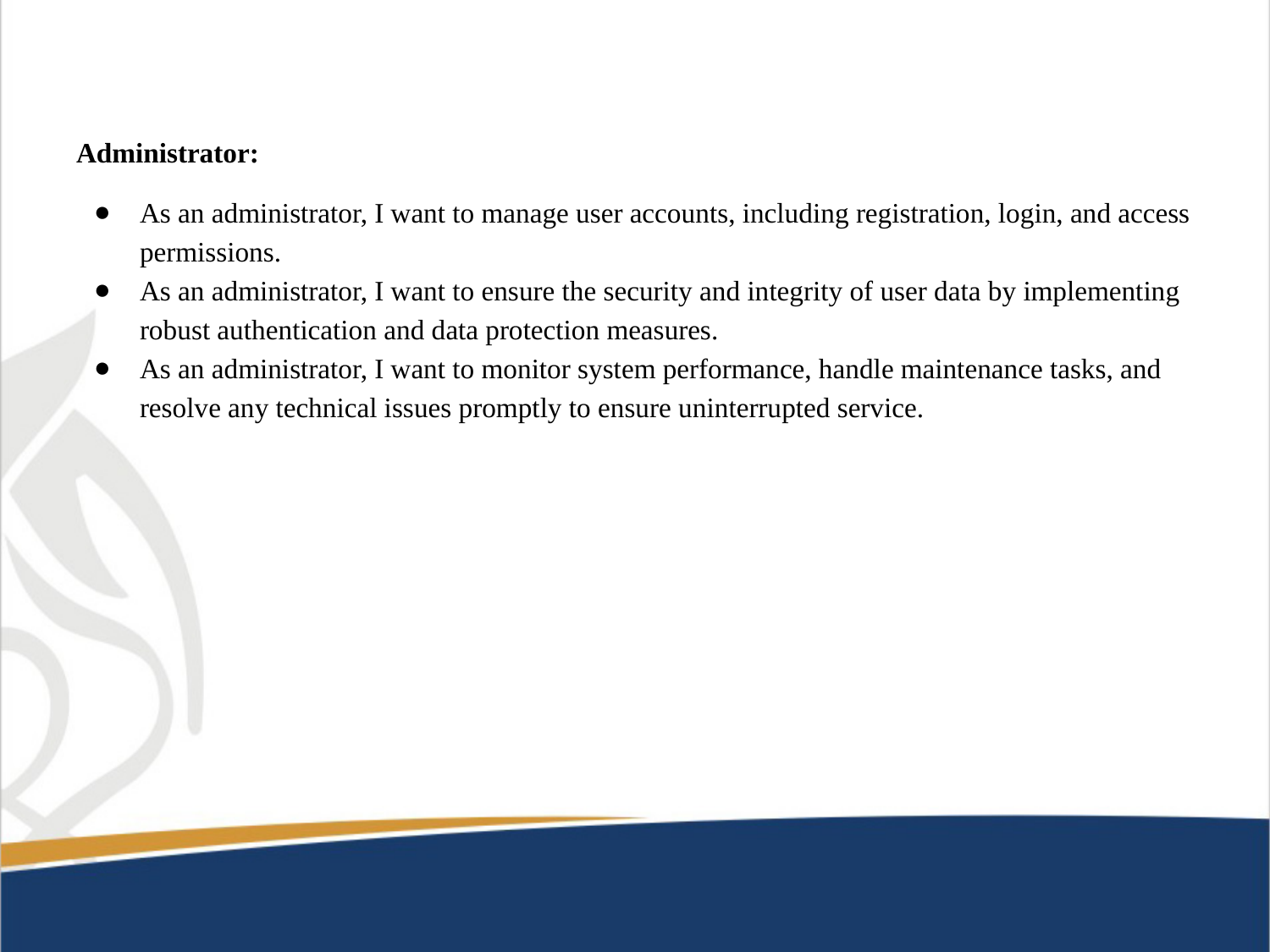

Administrator:
As an administrator, I want to manage user accounts, including registration, login, and access permissions.
As an administrator, I want to ensure the security and integrity of user data by implementing robust authentication and data protection measures.
As an administrator, I want to monitor system performance, handle maintenance tasks, and resolve any technical issues promptly to ensure uninterrupted service.